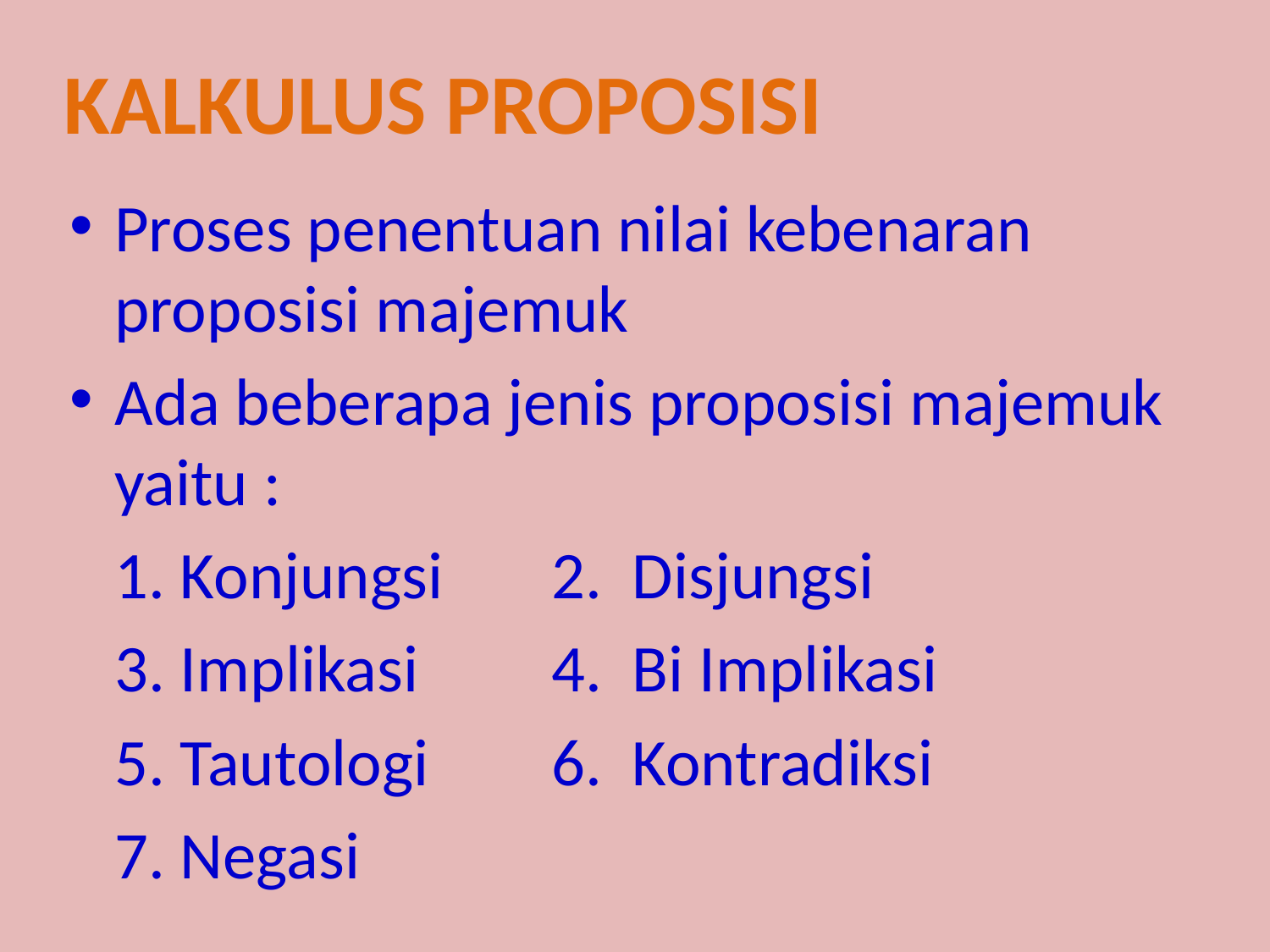

Kalkulus proposisi
Proses penentuan nilai kebenaran proposisi majemuk
Ada beberapa jenis proposisi majemuk yaitu :
	1. Konjungsi		2.  Disjungsi
	3. Implikasi			4.  Bi Implikasi
	5. Tautologi		6.  Kontradiksi
	7. Negasi